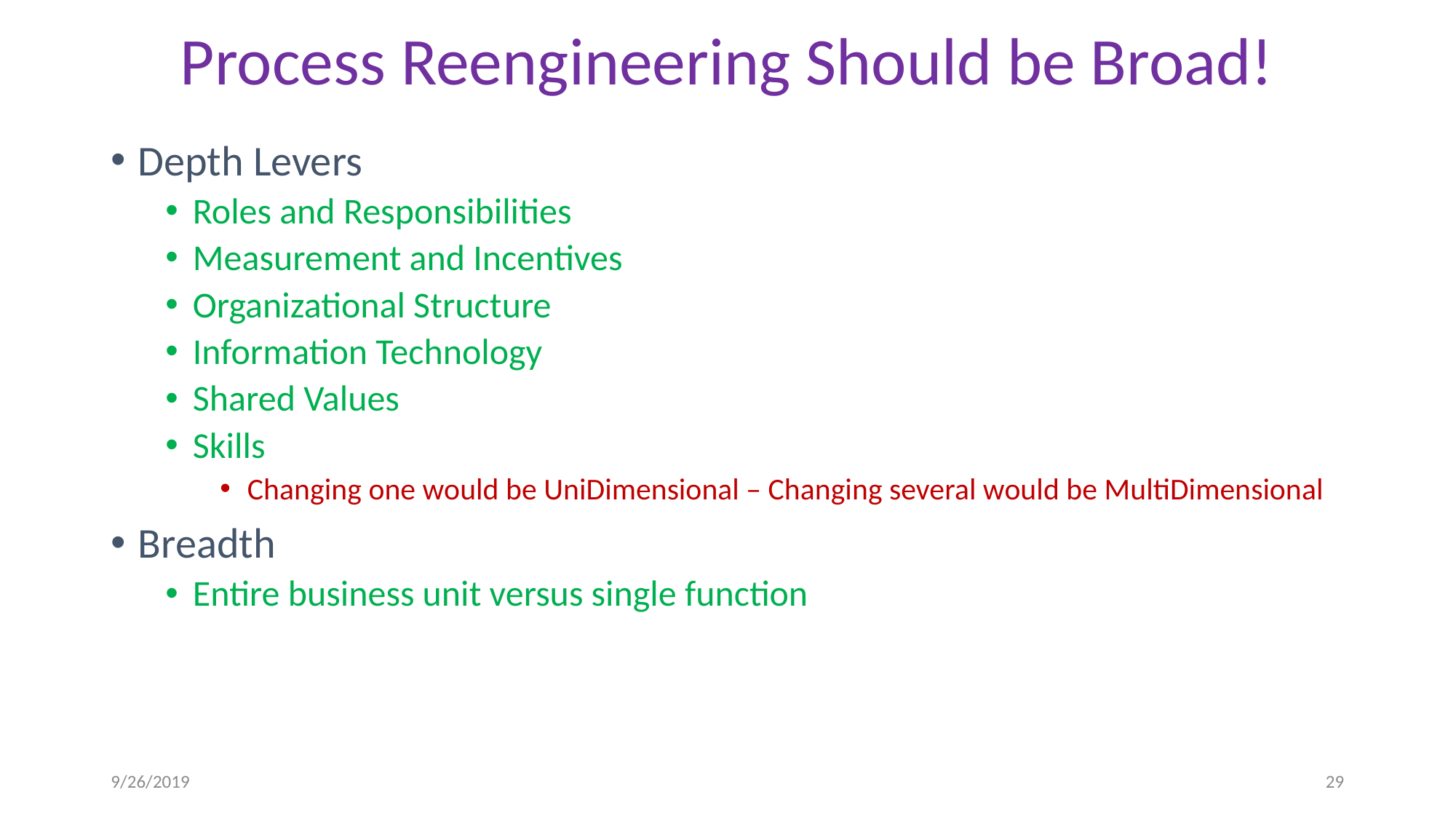

# Process Reengineering Should be Broad!
Depth Levers
Roles and Responsibilities
Measurement and Incentives
Organizational Structure
Information Technology
Shared Values
Skills
Changing one would be UniDimensional – Changing several would be MultiDimensional
Breadth
Entire business unit versus single function
9/26/2019
29